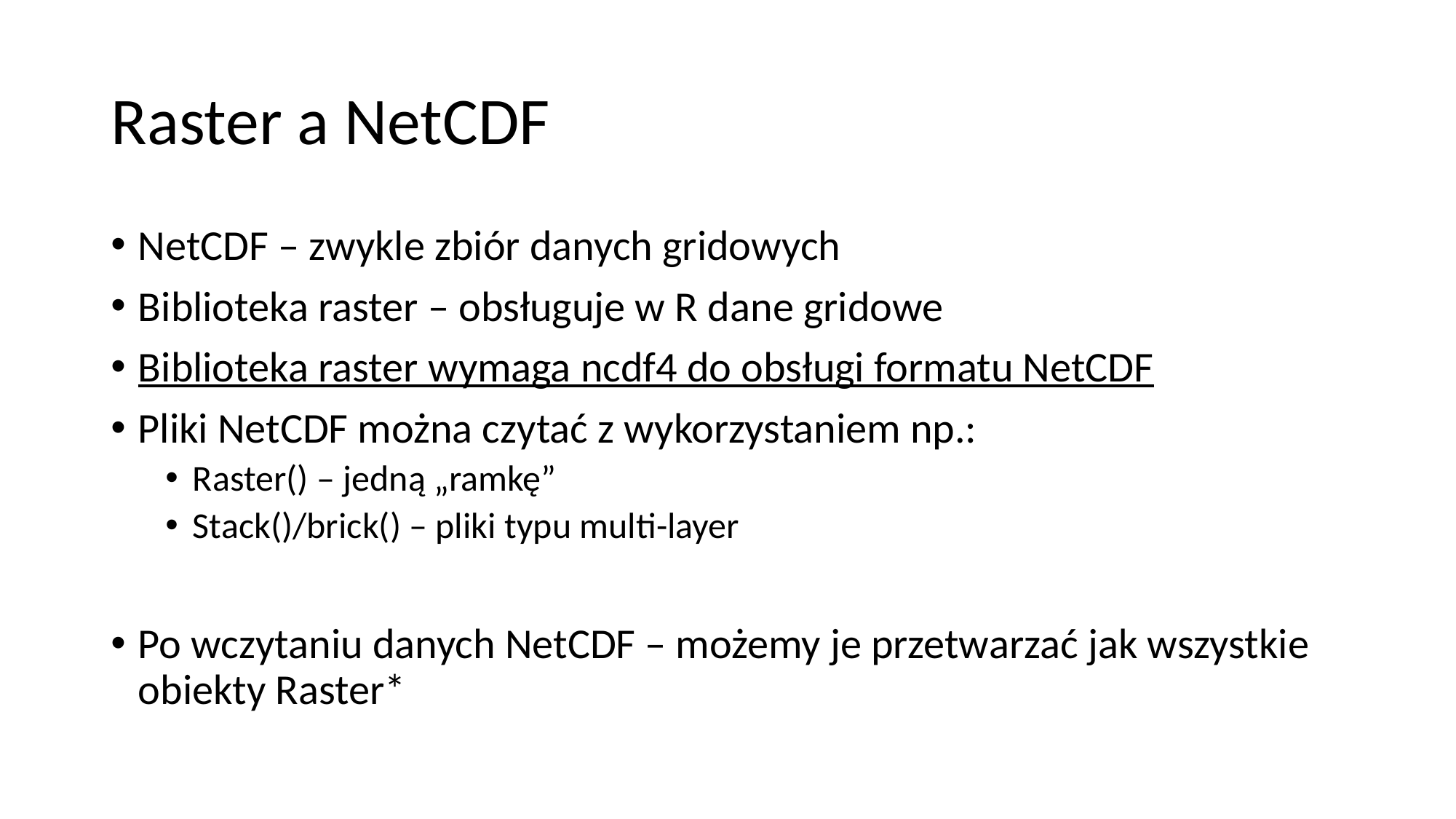

# Raster a NetCDF
NetCDF – zwykle zbiór danych gridowych
Biblioteka raster – obsługuje w R dane gridowe
Biblioteka raster wymaga ncdf4 do obsługi formatu NetCDF
Pliki NetCDF można czytać z wykorzystaniem np.:
Raster() – jedną „ramkę”
Stack()/brick() – pliki typu multi-layer

Po wczytaniu danych NetCDF – możemy je przetwarzać jak wszystkie obiekty Raster*